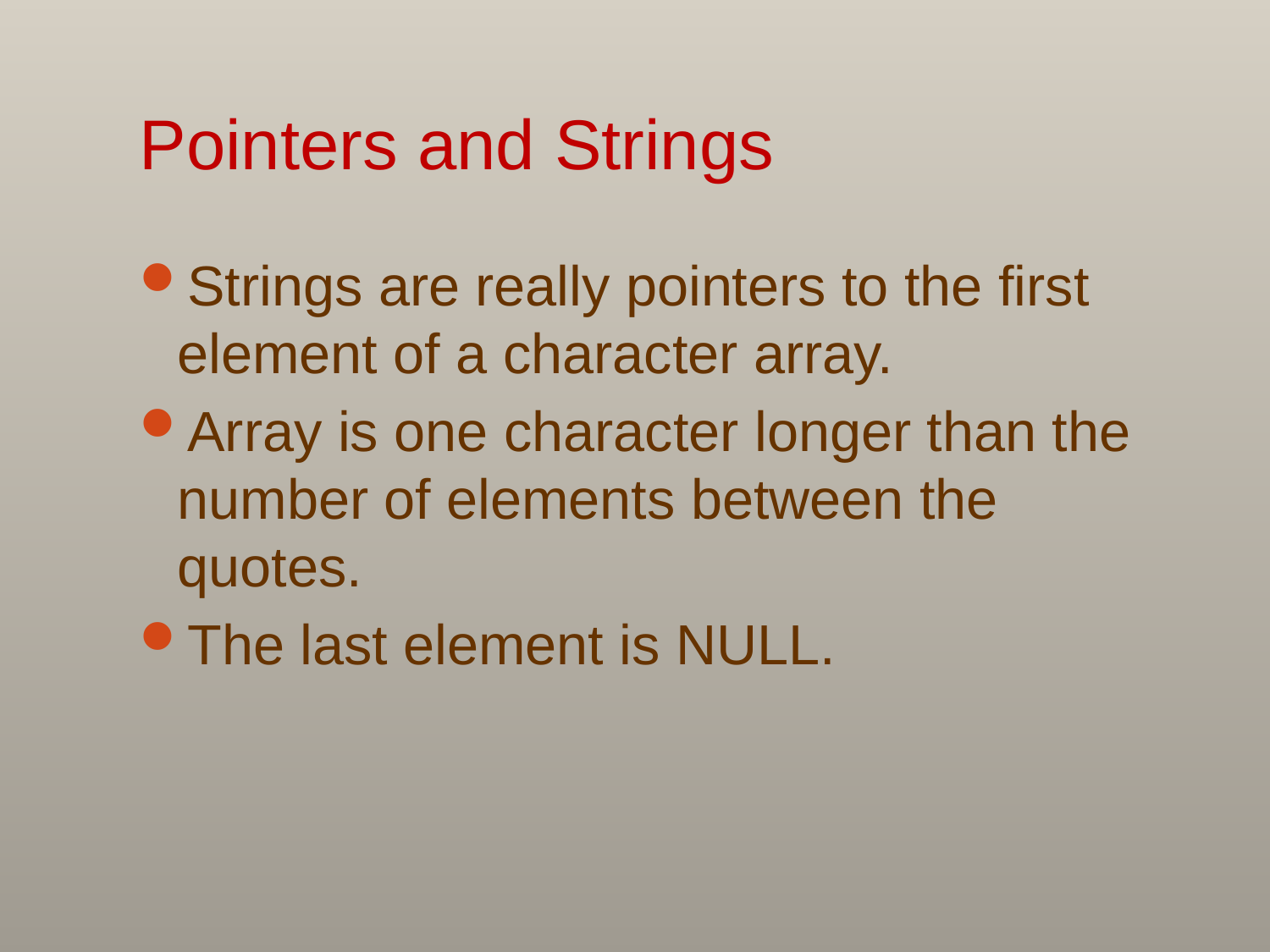

# Pointers and Strings
Strings are really pointers to the first element of a character array.
Array is one character longer than the number of elements between the quotes.
The last element is NULL.